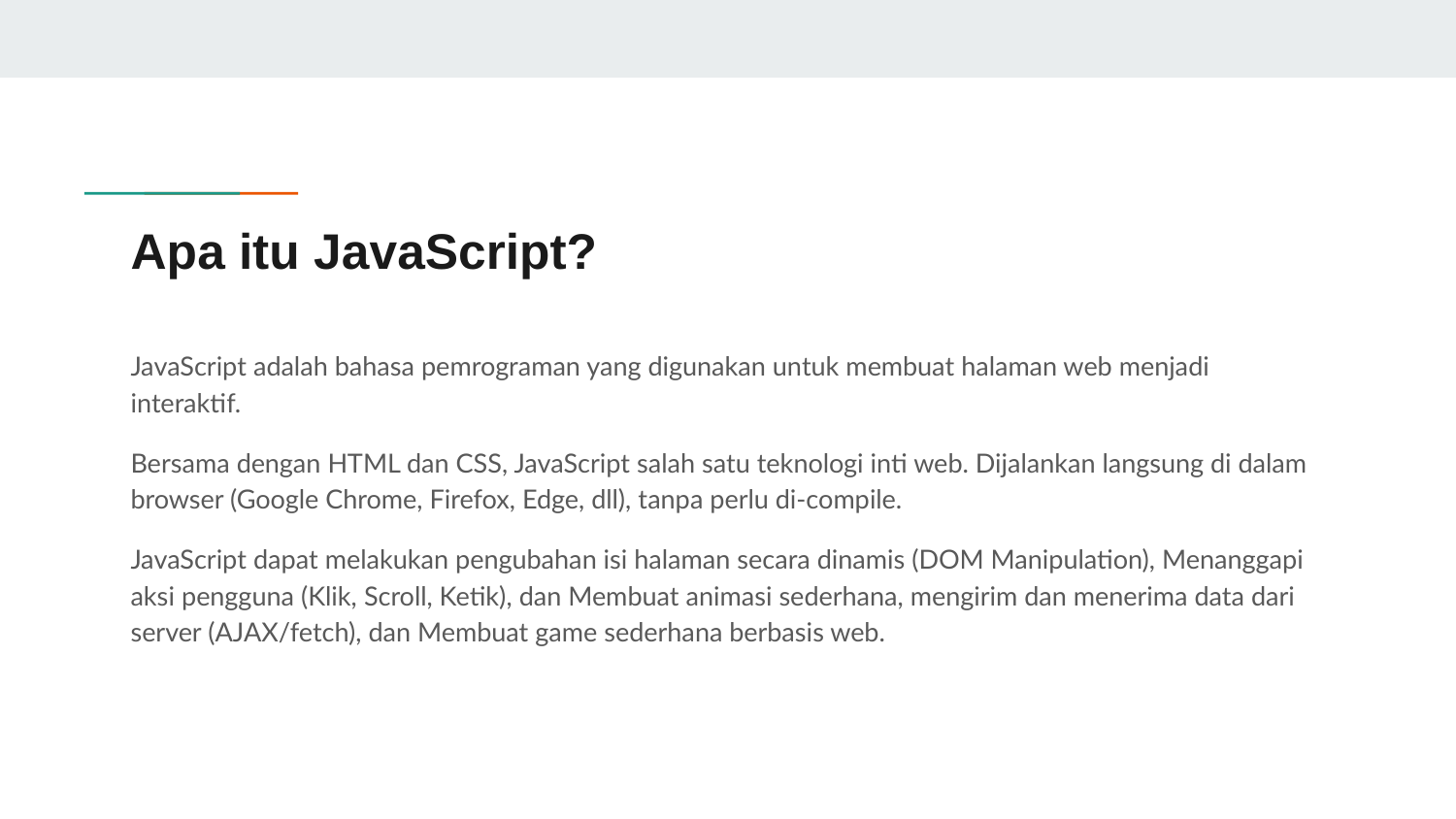

# Apa itu JavaScript?
JavaScript adalah bahasa pemrograman yang digunakan untuk membuat halaman web menjadi interaktif.
Bersama dengan HTML dan CSS, JavaScript salah satu teknologi inti web. Dijalankan langsung di dalam browser (Google Chrome, Firefox, Edge, dll), tanpa perlu di-compile.
JavaScript dapat melakukan pengubahan isi halaman secara dinamis (DOM Manipulation), Menanggapi aksi pengguna (Klik, Scroll, Ketik), dan Membuat animasi sederhana, mengirim dan menerima data dari server (AJAX/fetch), dan Membuat game sederhana berbasis web.